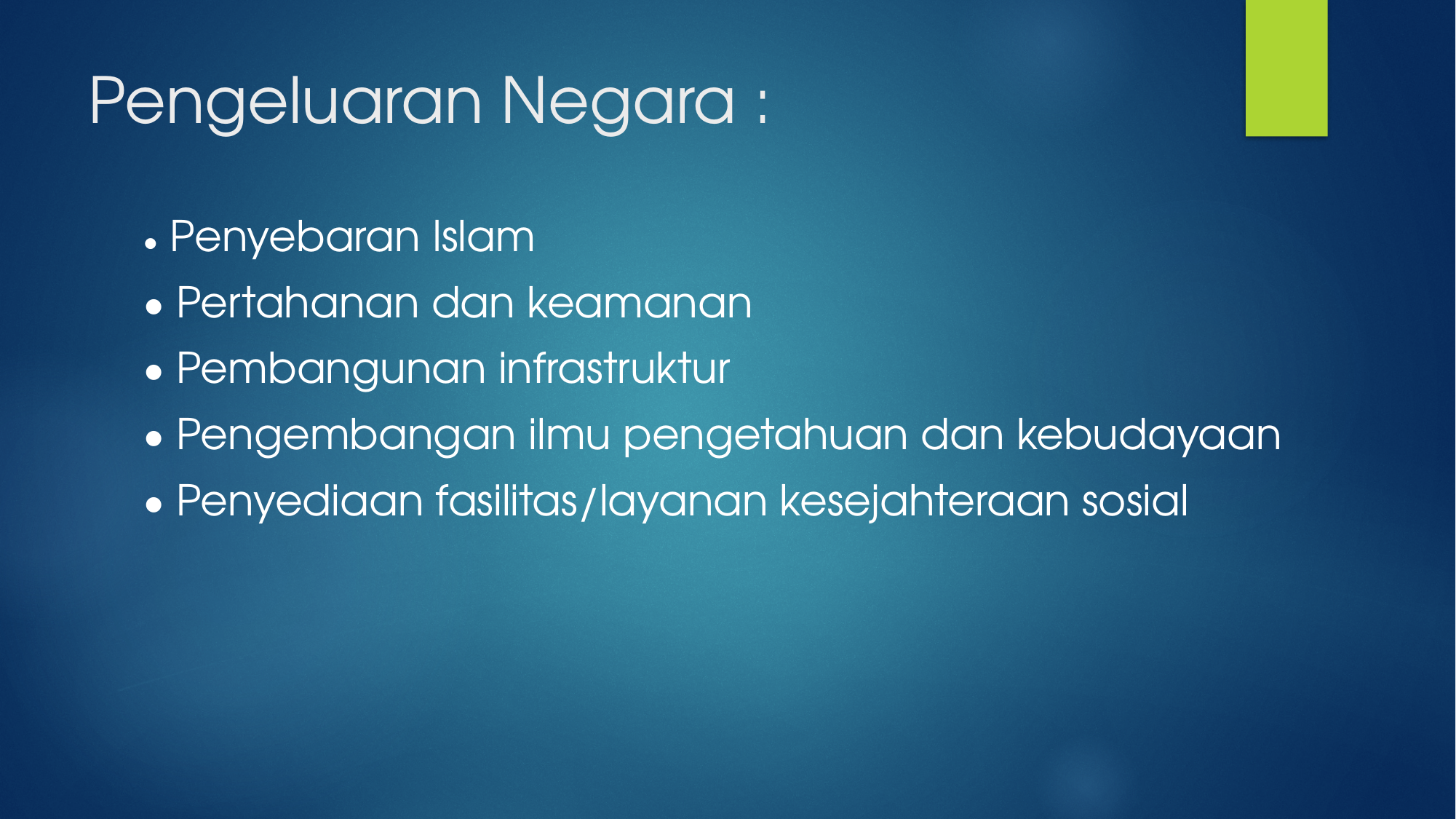

# Pengeluaran Negara :
• Penyebaran Islam
• Pertahanan dan keamanan
• Pembangunan infrastruktur
• Pengembangan ilmu pengetahuan dan kebudayaan
• Penyediaan fasilitas/layanan kesejahteraan sosial